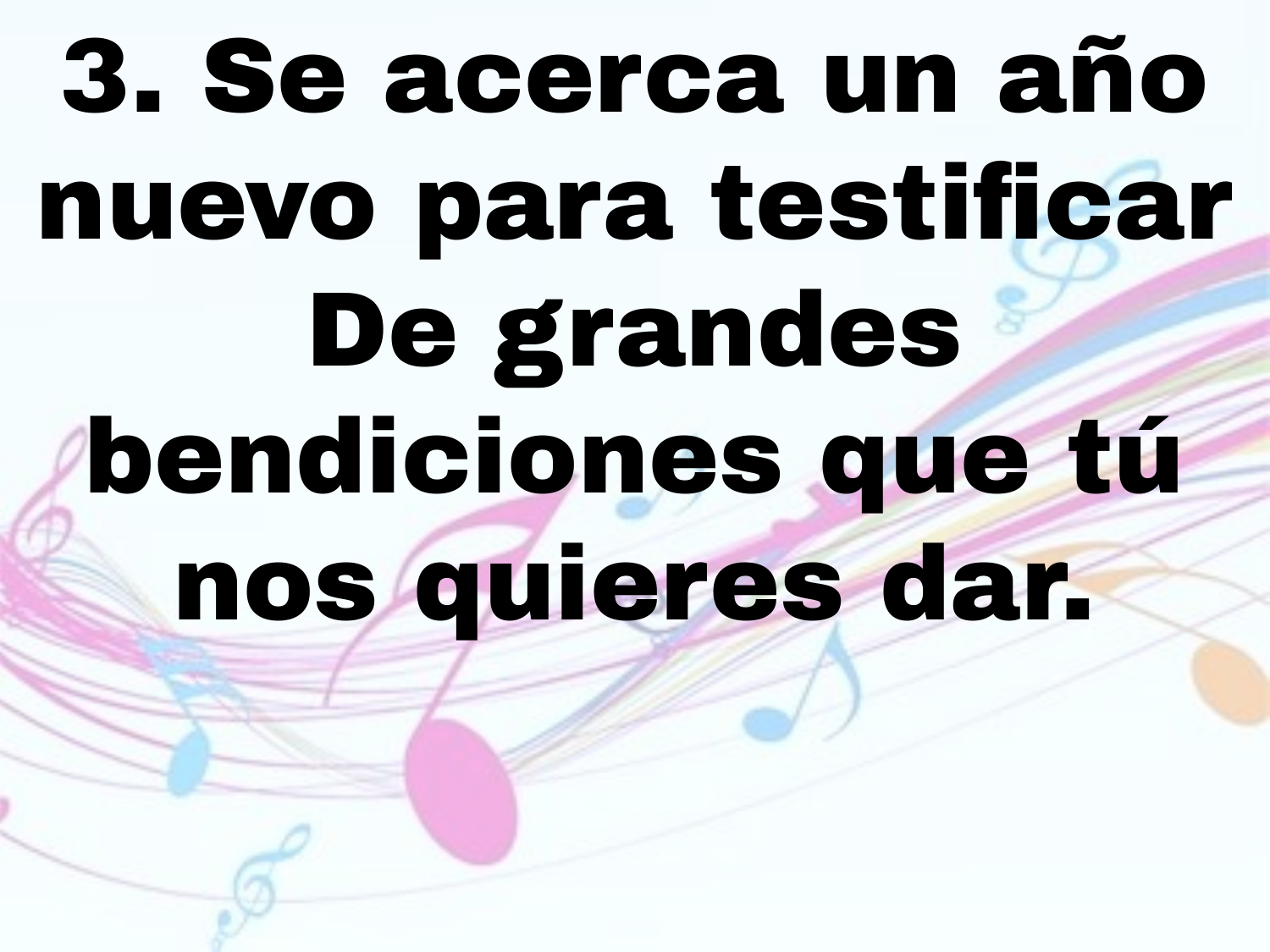

3. Se acerca un año nuevo para testificar De grandes bendiciones que tú nos quieres dar.